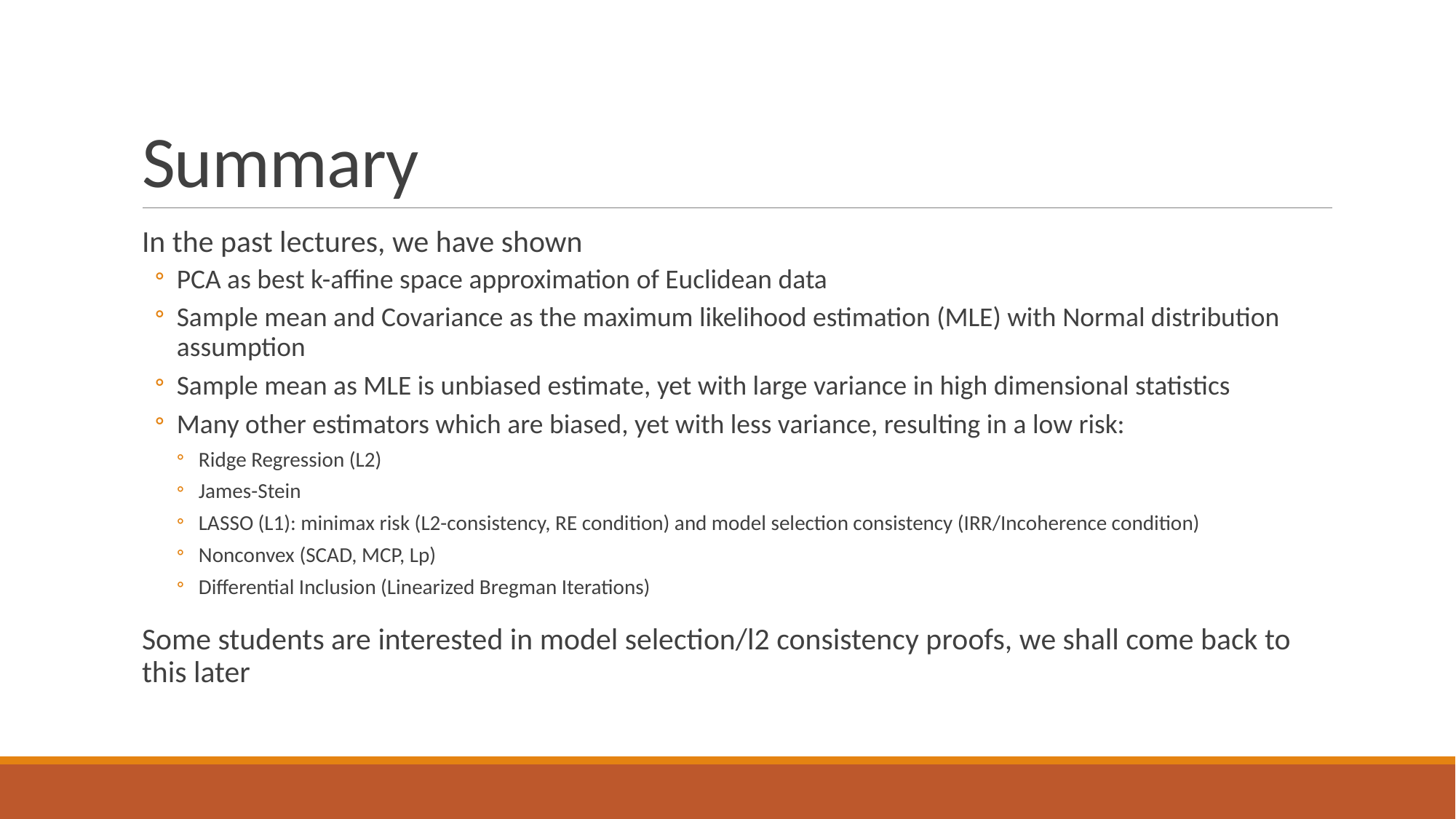

# Summary
In the past lectures, we have shown
PCA as best k-affine space approximation of Euclidean data
Sample mean and Covariance as the maximum likelihood estimation (MLE) with Normal distribution assumption
Sample mean as MLE is unbiased estimate, yet with large variance in high dimensional statistics
Many other estimators which are biased, yet with less variance, resulting in a low risk:
Ridge Regression (L2)
James-Stein
LASSO (L1): minimax risk (L2-consistency, RE condition) and model selection consistency (IRR/Incoherence condition)
Nonconvex (SCAD, MCP, Lp)
Differential Inclusion (Linearized Bregman Iterations)
Some students are interested in model selection/l2 consistency proofs, we shall come back to this later